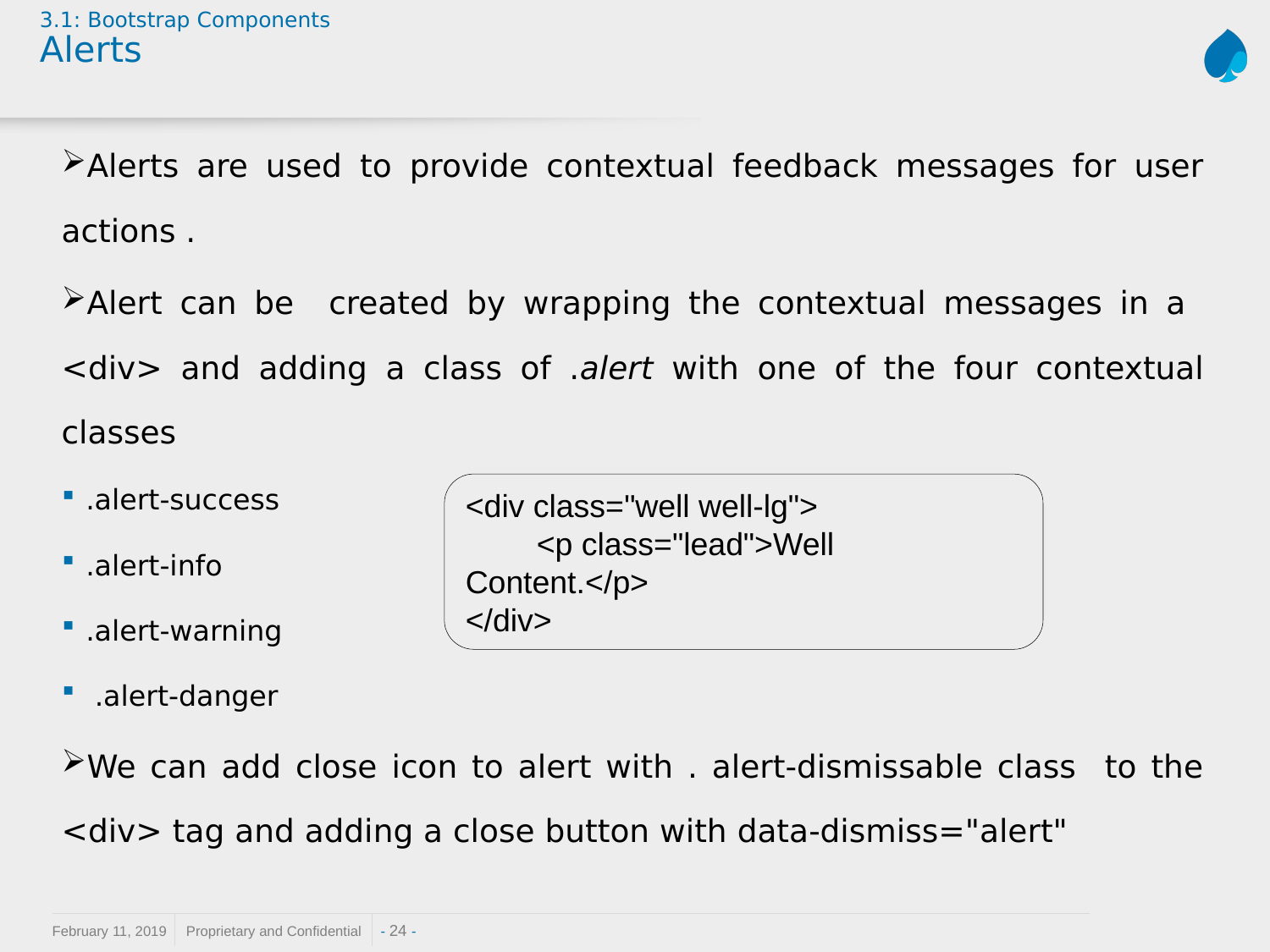

# 3.1: Bootstrap Components Alerts
Alerts are used to provide contextual feedback messages for user actions .
Alert can be  created by wrapping the contextual messages in a  <div> and adding a class of .alert with one of the four contextual classes
.alert-success
.alert-info
.alert-warning
 .alert-danger
We can add close icon to alert with . alert-dismissable class  to the <div> tag and adding a close button with data-dismiss="alert"

<div class="well well-lg">
        <p class="lead">Well Content.</p>
</div>